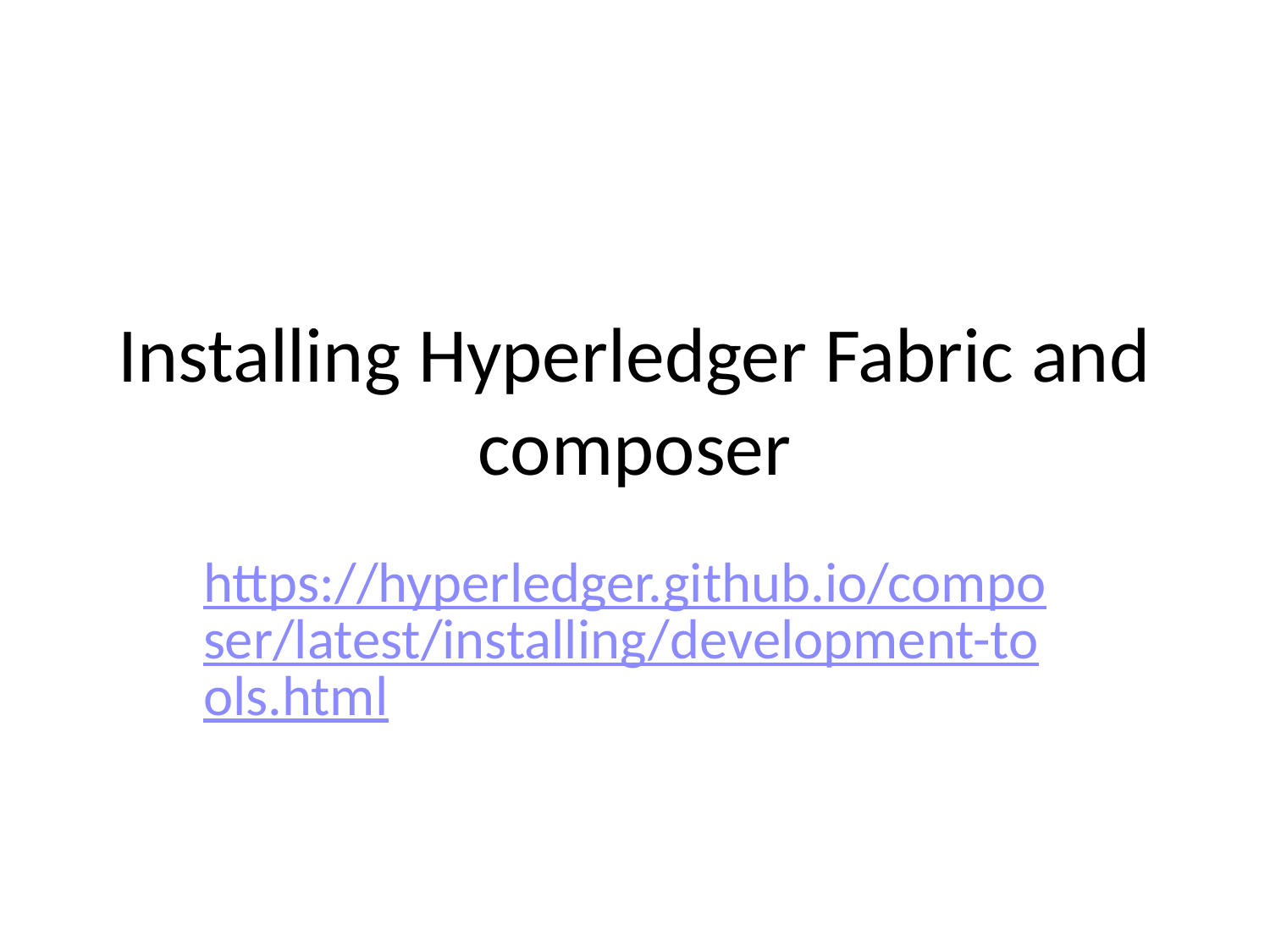

# Installing Hyperledger Fabric and composer
https://hyperledger.github.io/composer/latest/installing/development-tools.html